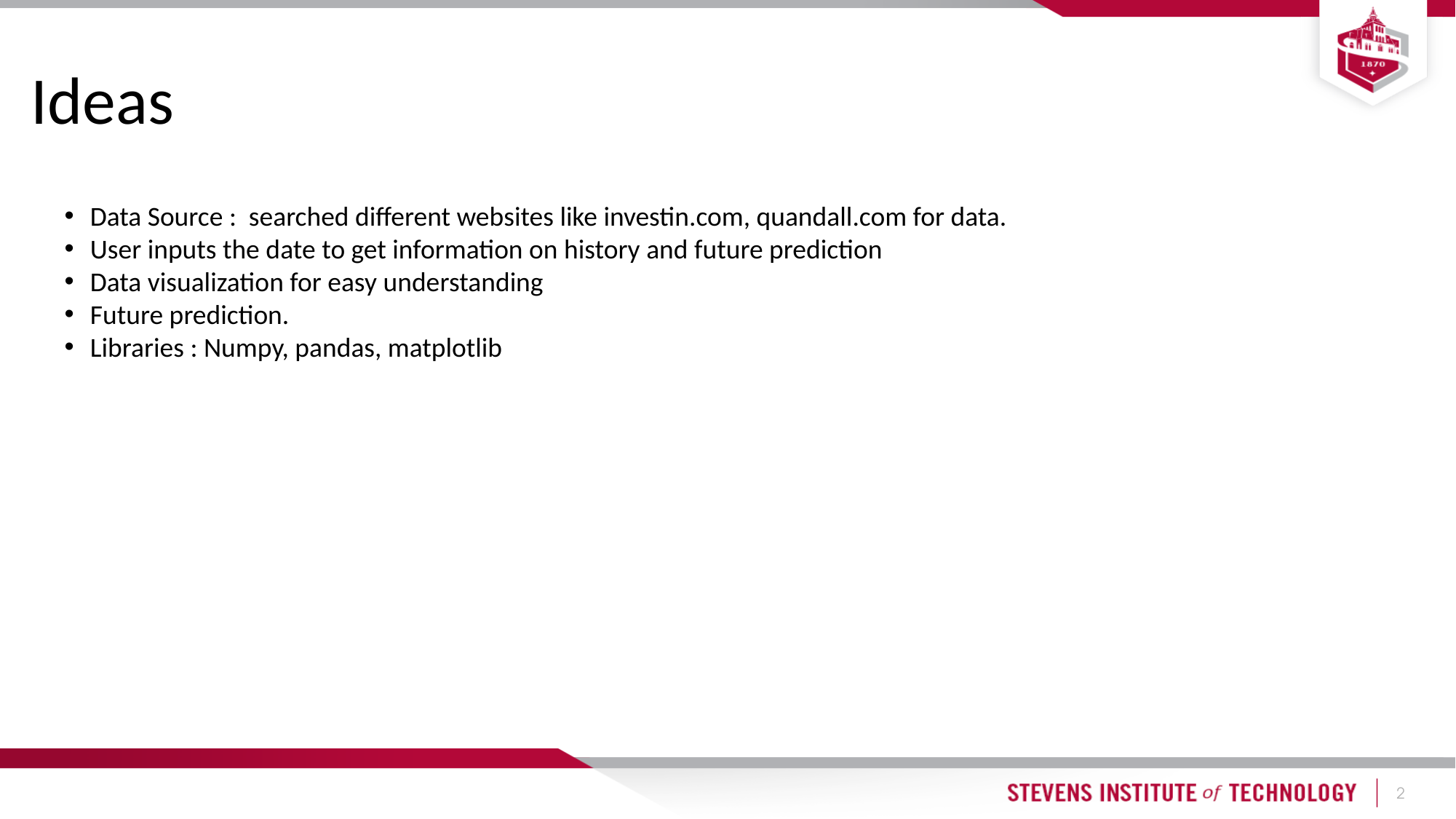

Ideas
Data Source :  searched different websites like investin.com, quandall.com for data.
User inputs the date to get information on history and future prediction
Data visualization for easy understanding
Future prediction.
Libraries : Numpy, pandas, matplotlib

2